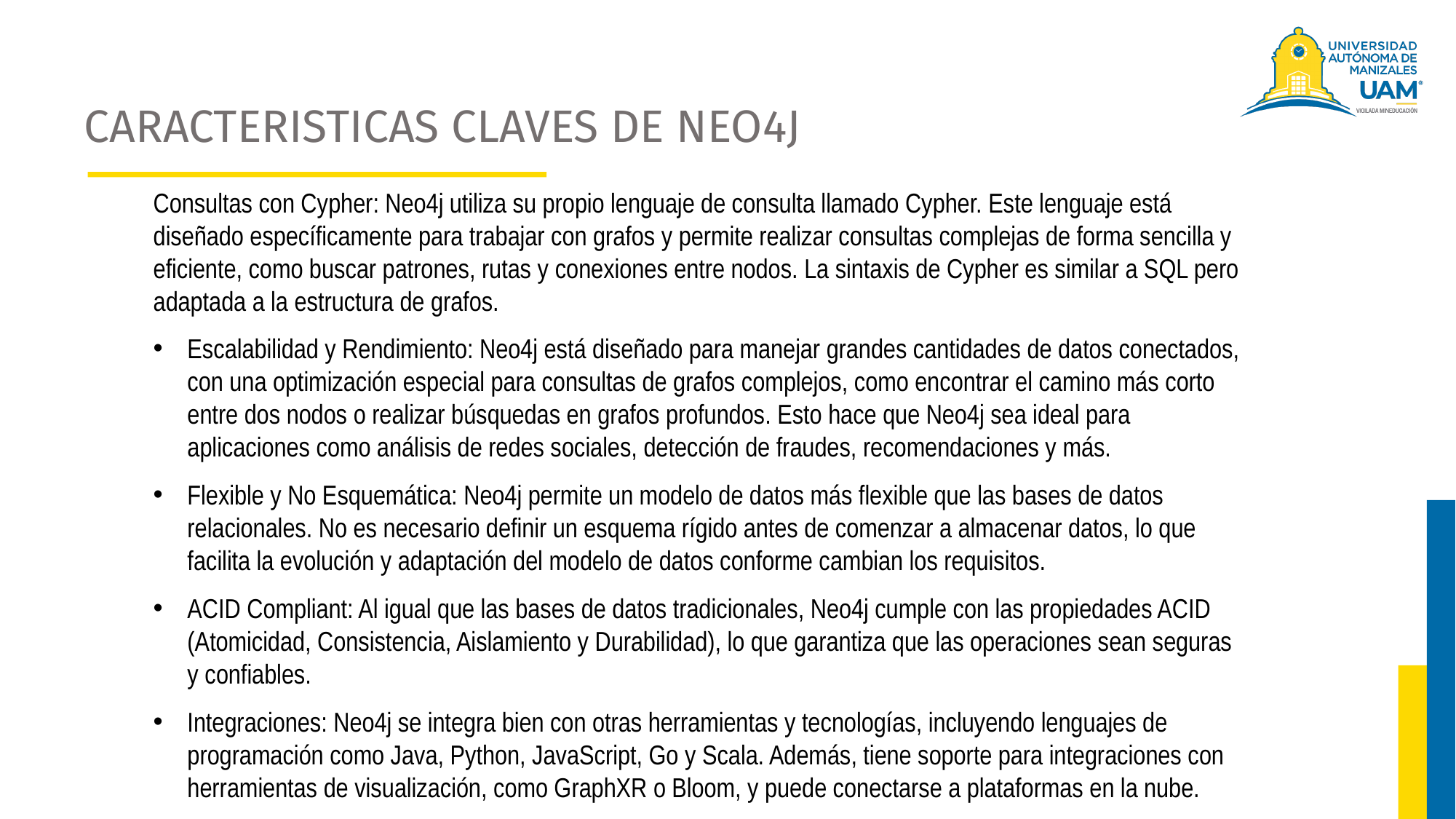

# CARACTERISTICAS CLAVES DE NEO4J

Consultas con Cypher: Neo4j utiliza su propio lenguaje de consulta llamado Cypher. Este lenguaje está diseñado específicamente para trabajar con grafos y permite realizar consultas complejas de forma sencilla y eficiente, como buscar patrones, rutas y conexiones entre nodos. La sintaxis de Cypher es similar a SQL pero adaptada a la estructura de grafos.
Escalabilidad y Rendimiento: Neo4j está diseñado para manejar grandes cantidades de datos conectados, con una optimización especial para consultas de grafos complejos, como encontrar el camino más corto entre dos nodos o realizar búsquedas en grafos profundos. Esto hace que Neo4j sea ideal para aplicaciones como análisis de redes sociales, detección de fraudes, recomendaciones y más.
Flexible y No Esquemática: Neo4j permite un modelo de datos más flexible que las bases de datos relacionales. No es necesario definir un esquema rígido antes de comenzar a almacenar datos, lo que facilita la evolución y adaptación del modelo de datos conforme cambian los requisitos.
ACID Compliant: Al igual que las bases de datos tradicionales, Neo4j cumple con las propiedades ACID (Atomicidad, Consistencia, Aislamiento y Durabilidad), lo que garantiza que las operaciones sean seguras y confiables.
Integraciones: Neo4j se integra bien con otras herramientas y tecnologías, incluyendo lenguajes de programación como Java, Python, JavaScript, Go y Scala. Además, tiene soporte para integraciones con herramientas de visualización, como GraphXR o Bloom, y puede conectarse a plataformas en la nube.